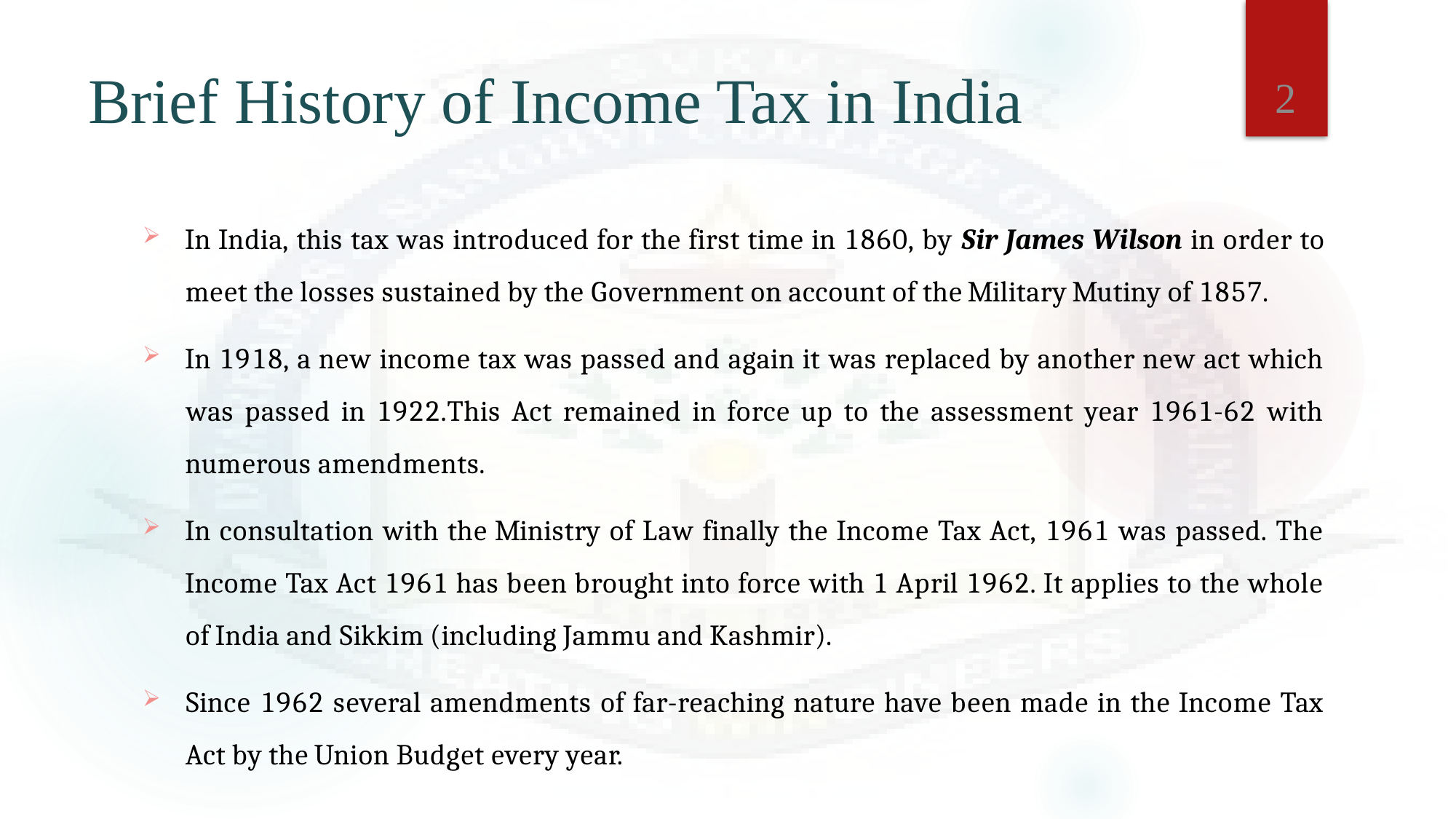

2
# Brief History of Income Tax in India
In India, this tax was introduced for the first time in 1860, by Sir James Wilson in order to meet the losses sustained by the Government on account of the Military Mutiny of 1857.
In 1918, a new income tax was passed and again it was replaced by another new act which was passed in 1922.This Act remained in force up to the assessment year 1961-62 with numerous amendments.
In consultation with the Ministry of Law finally the Income Tax Act, 1961 was passed. The Income Tax Act 1961 has been brought into force with 1 April 1962. It applies to the whole of India and Sikkim (including Jammu and Kashmir).
Since 1962 several amendments of far-reaching nature have been made in the Income Tax Act by the Union Budget every year.